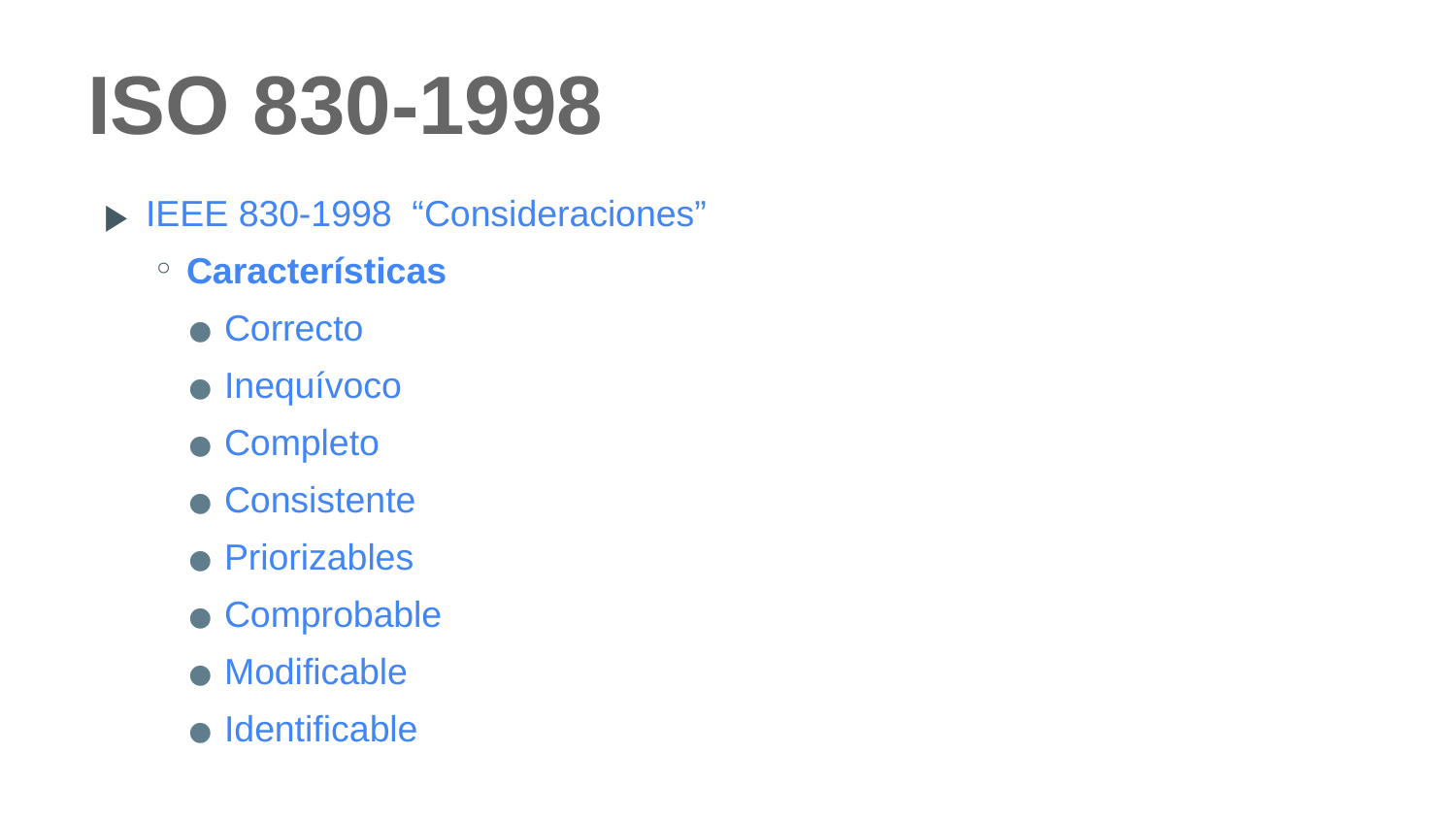

# ISO 830-1998
IEEE 830-1998  “Consideraciones”
Características
Correcto
Inequívoco
Completo
Consistente
Priorizables
Comprobable
Modificable
Identificable